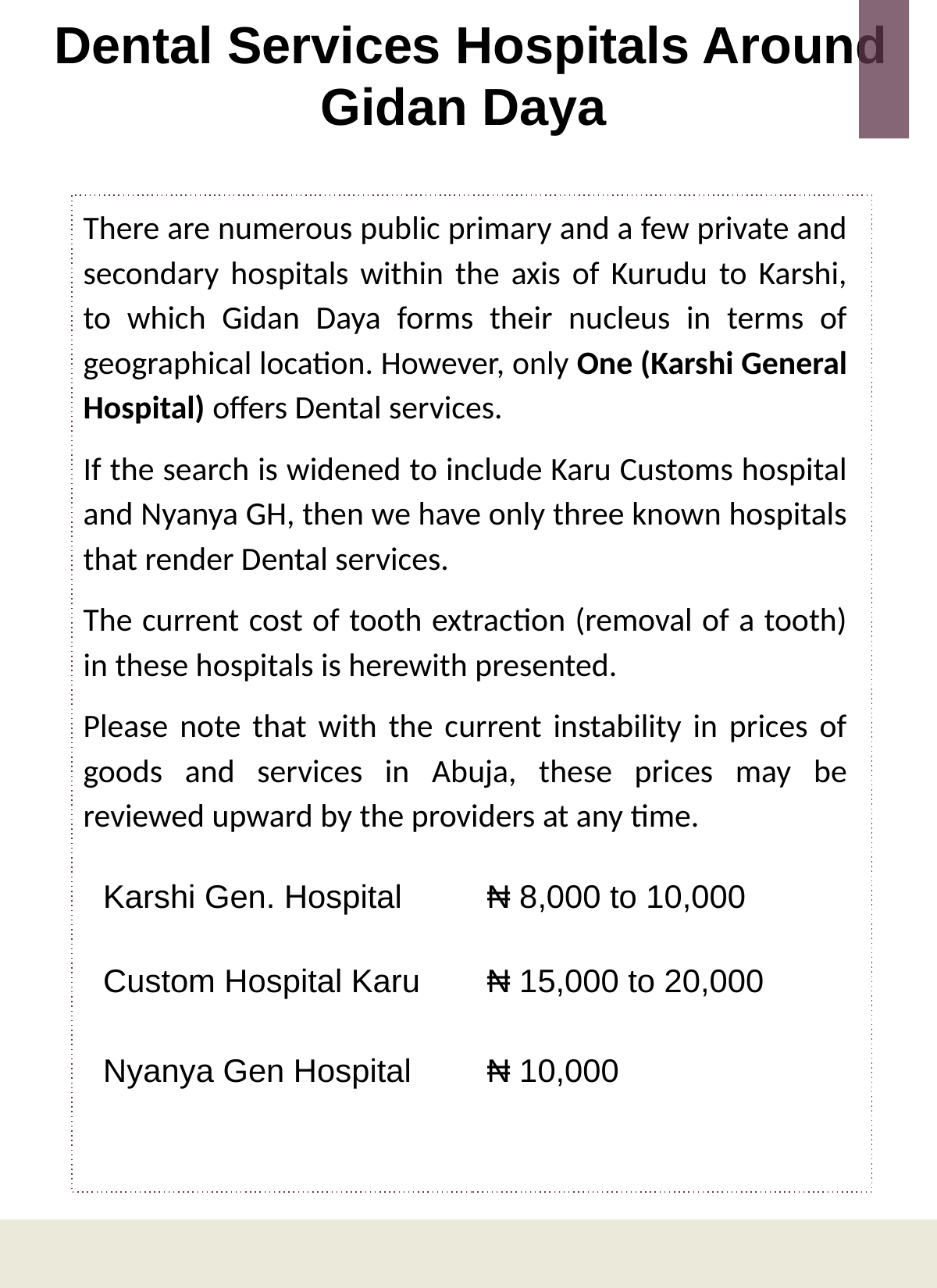

Dental Services Hospitals Around Gidan Daya

There are numerous public primary and a few private and secondary hospitals within the axis of Kurudu to Karshi, to which Gidan Daya forms their nucleus in terms of geographical location. However, only One (Karshi General Hospital) offers Dental services.
If the search is widened to include Karu Customs hospital and Nyanya GH, then we have only three known hospitals that render Dental services.
The current cost of tooth extraction (removal of a tooth) in these hospitals is herewith presented.
Please note that with the current instability in prices of goods and services in Abuja, these prices may be reviewed upward by the providers at any time.
| Karshi Gen. Hospital | ₦ 8,000 to 10,000 |
| --- | --- |
| Custom Hospital Karu | ₦ 15,000 to 20,000 |
| Nyanya Gen Hospital | ₦ 10,000 |